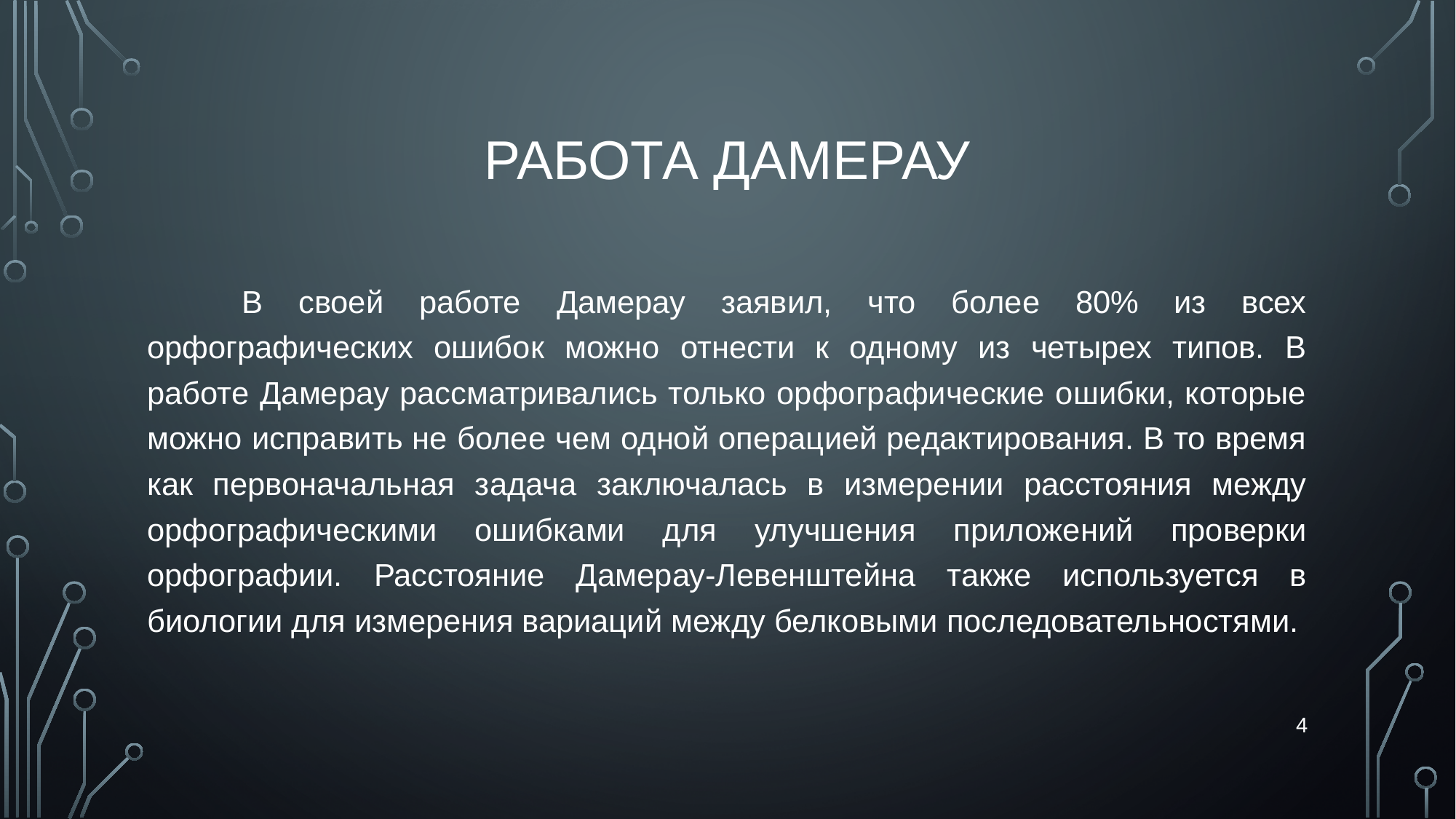

# работа Дамерау
	В своей работе Дамерау заявил, что более 80% из всех орфографических ошибок можно отнести к одному из четырех типов. В работе Дамерау рассматривались только орфографические ошибки, которые можно исправить не более чем одной операцией редактирования. В то время как первоначальная задача заключалась в измерении расстояния между орфографическими ошибками для улучшения приложений проверки орфографии. Расстояние Дамерау-Левенштейна также используется в биологии для измерения вариаций между белковыми последовательностями.
4